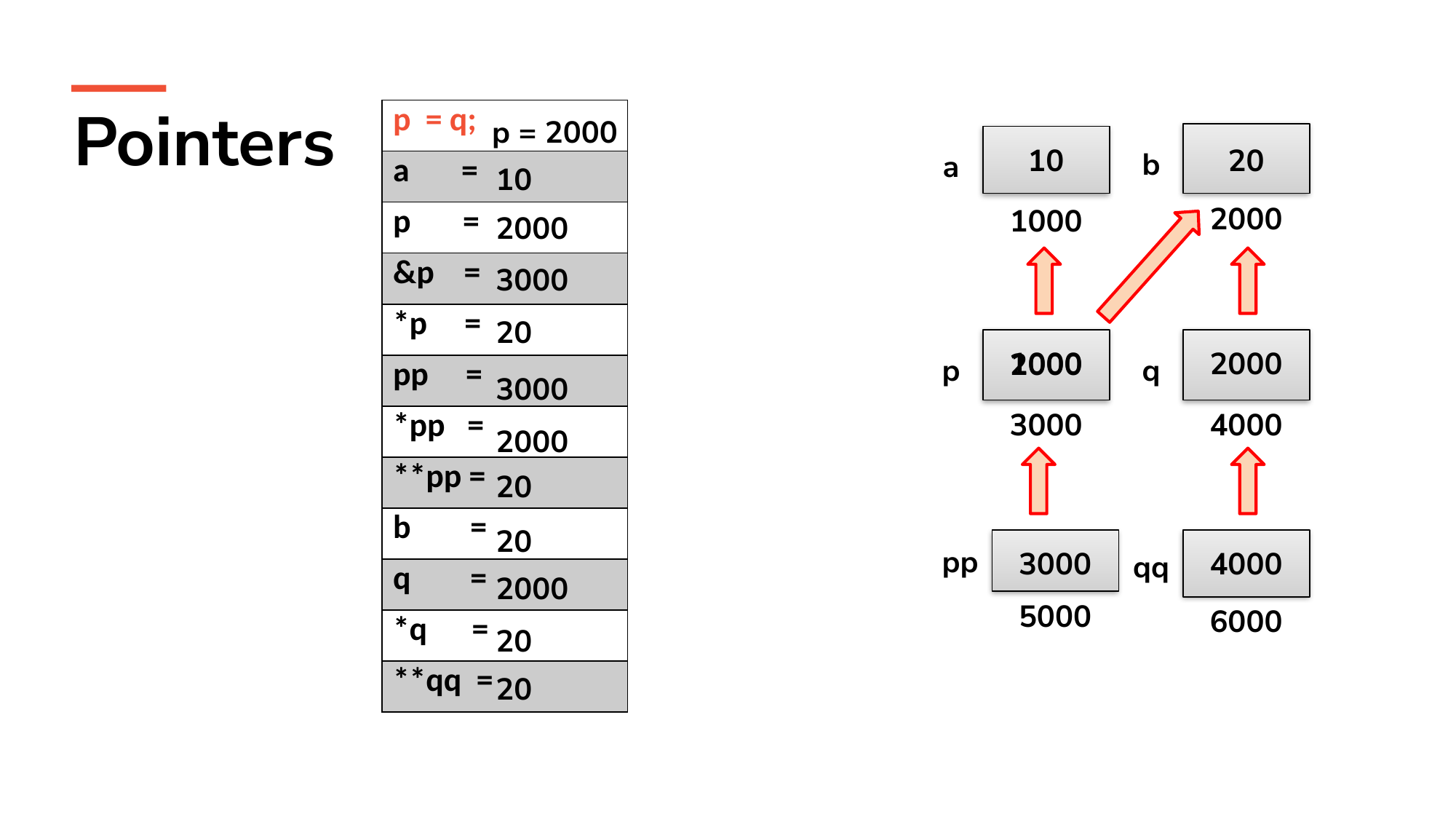

Pointers
| p = q; |
| --- |
| a = |
| p = |
| &p = |
| \*p = |
| pp = |
| \*pp = |
| \*\*pp = |
| b = |
| q = |
| \*q = |
| \*\*qq = |
p = 2000

10
20
b
a
10
2000
1000
2000

3000
20

1000
2000
2000
p
q
3000
3000
4000
2000

20
20

pp
3000
4000
qq
2000
5000
6000
20
20